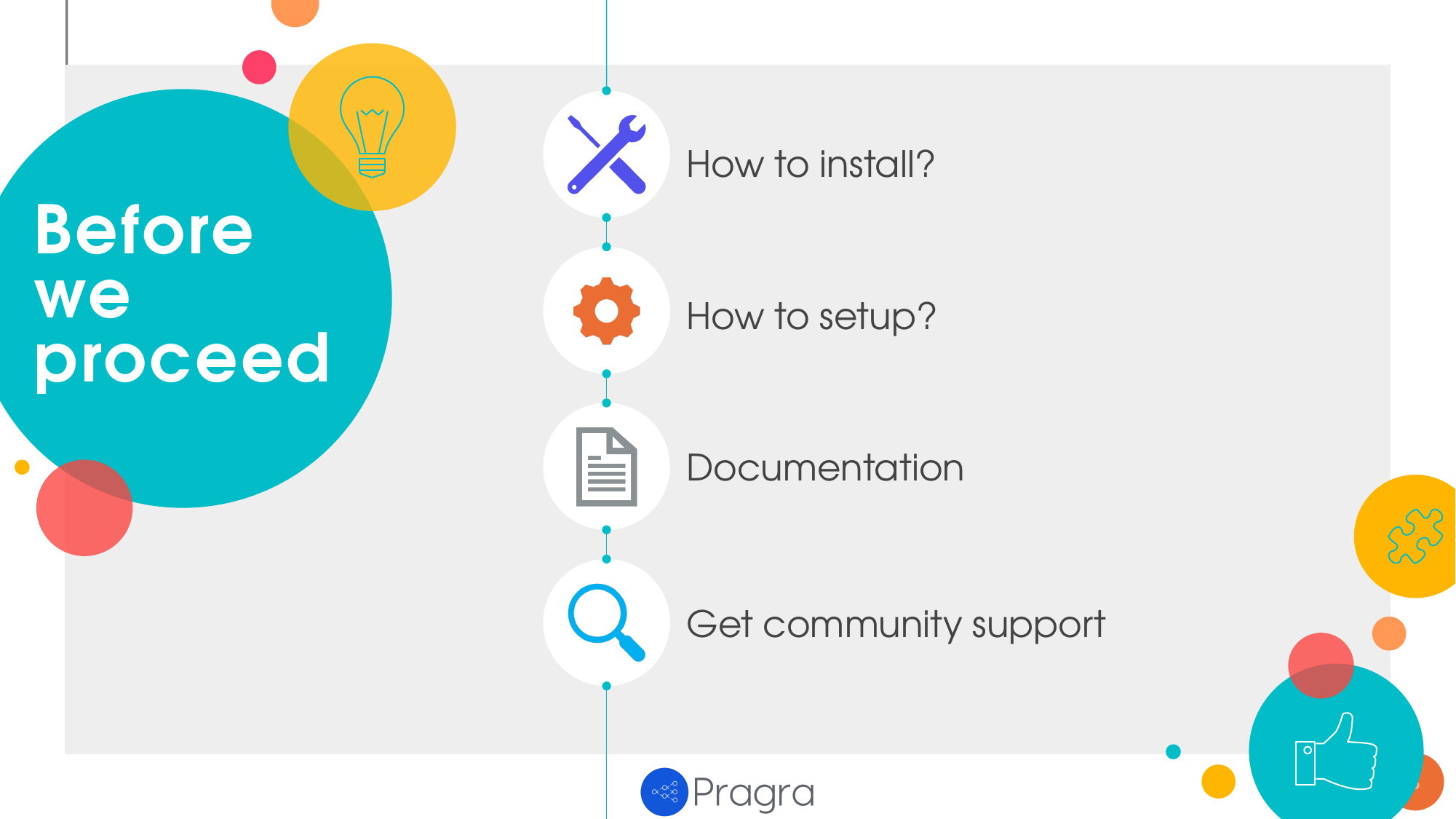

# Before we proceed

How to install?

How to setup?

Documentation

Get community support